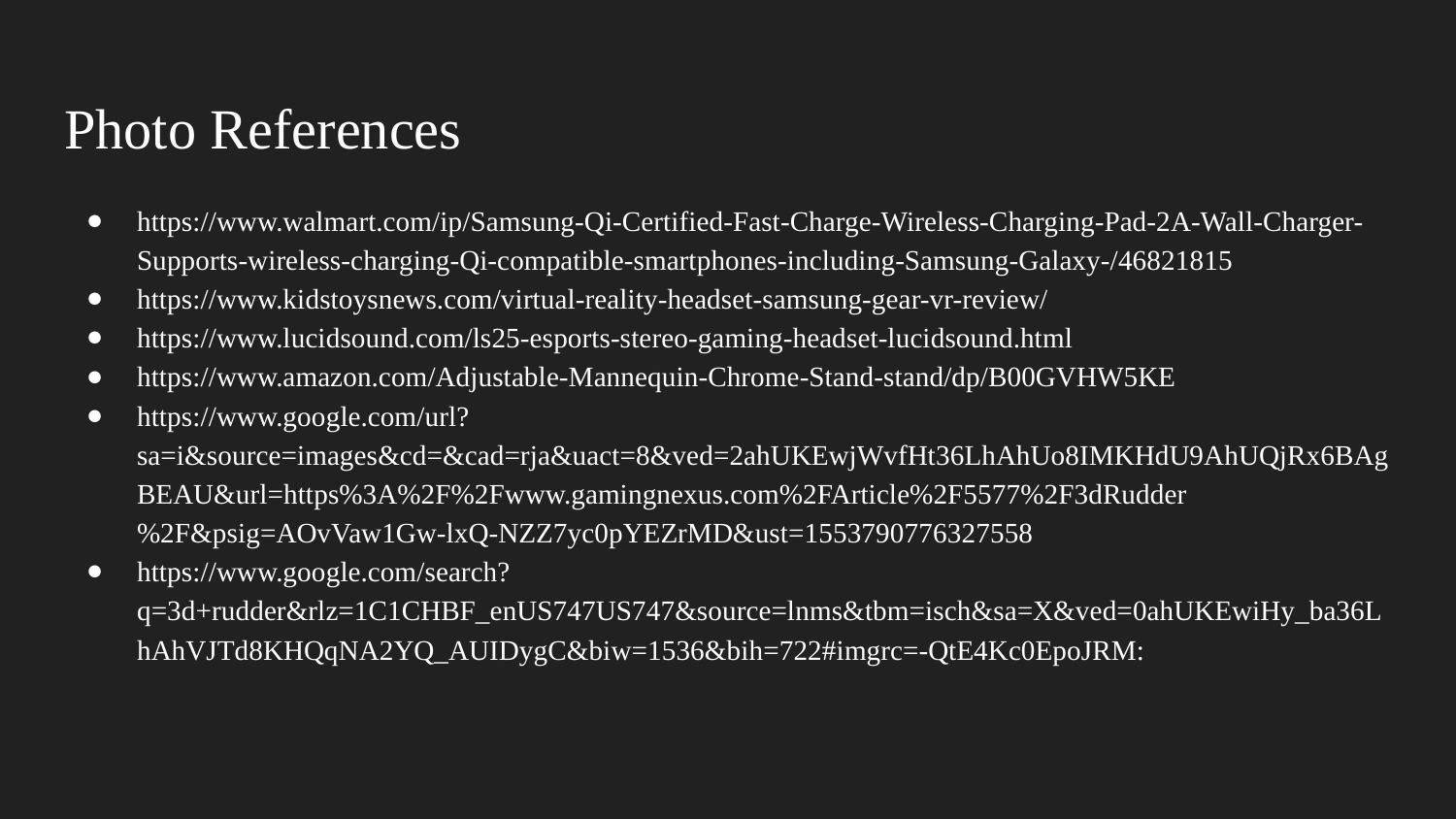

# Photo References
https://www.walmart.com/ip/Samsung-Qi-Certified-Fast-Charge-Wireless-Charging-Pad-2A-Wall-Charger-Supports-wireless-charging-Qi-compatible-smartphones-including-Samsung-Galaxy-/46821815
https://www.kidstoysnews.com/virtual-reality-headset-samsung-gear-vr-review/
https://www.lucidsound.com/ls25-esports-stereo-gaming-headset-lucidsound.html
https://www.amazon.com/Adjustable-Mannequin-Chrome-Stand-stand/dp/B00GVHW5KE
https://www.google.com/url?sa=i&source=images&cd=&cad=rja&uact=8&ved=2ahUKEwjWvfHt36LhAhUo8IMKHdU9AhUQjRx6BAgBEAU&url=https%3A%2F%2Fwww.gamingnexus.com%2FArticle%2F5577%2F3dRudder%2F&psig=AOvVaw1Gw-lxQ-NZZ7yc0pYEZrMD&ust=1553790776327558
https://www.google.com/search?q=3d+rudder&rlz=1C1CHBF_enUS747US747&source=lnms&tbm=isch&sa=X&ved=0ahUKEwiHy_ba36LhAhVJTd8KHQqNA2YQ_AUIDygC&biw=1536&bih=722#imgrc=-QtE4Kc0EpoJRM: